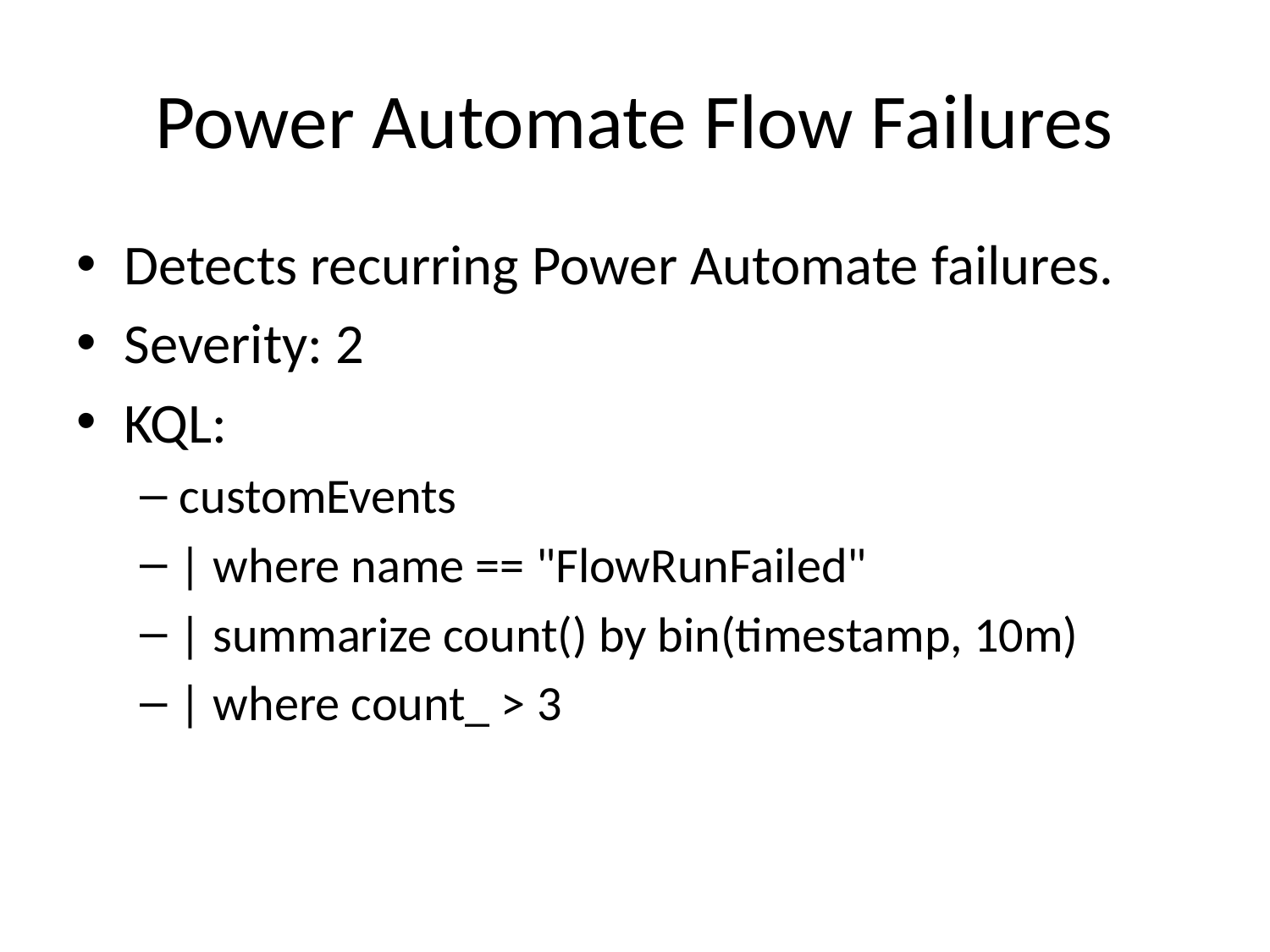

# Power Automate Flow Failures
Detects recurring Power Automate failures.
Severity: 2
KQL:
customEvents
| where name == "FlowRunFailed"
| summarize count() by bin(timestamp, 10m)
| where count_ > 3